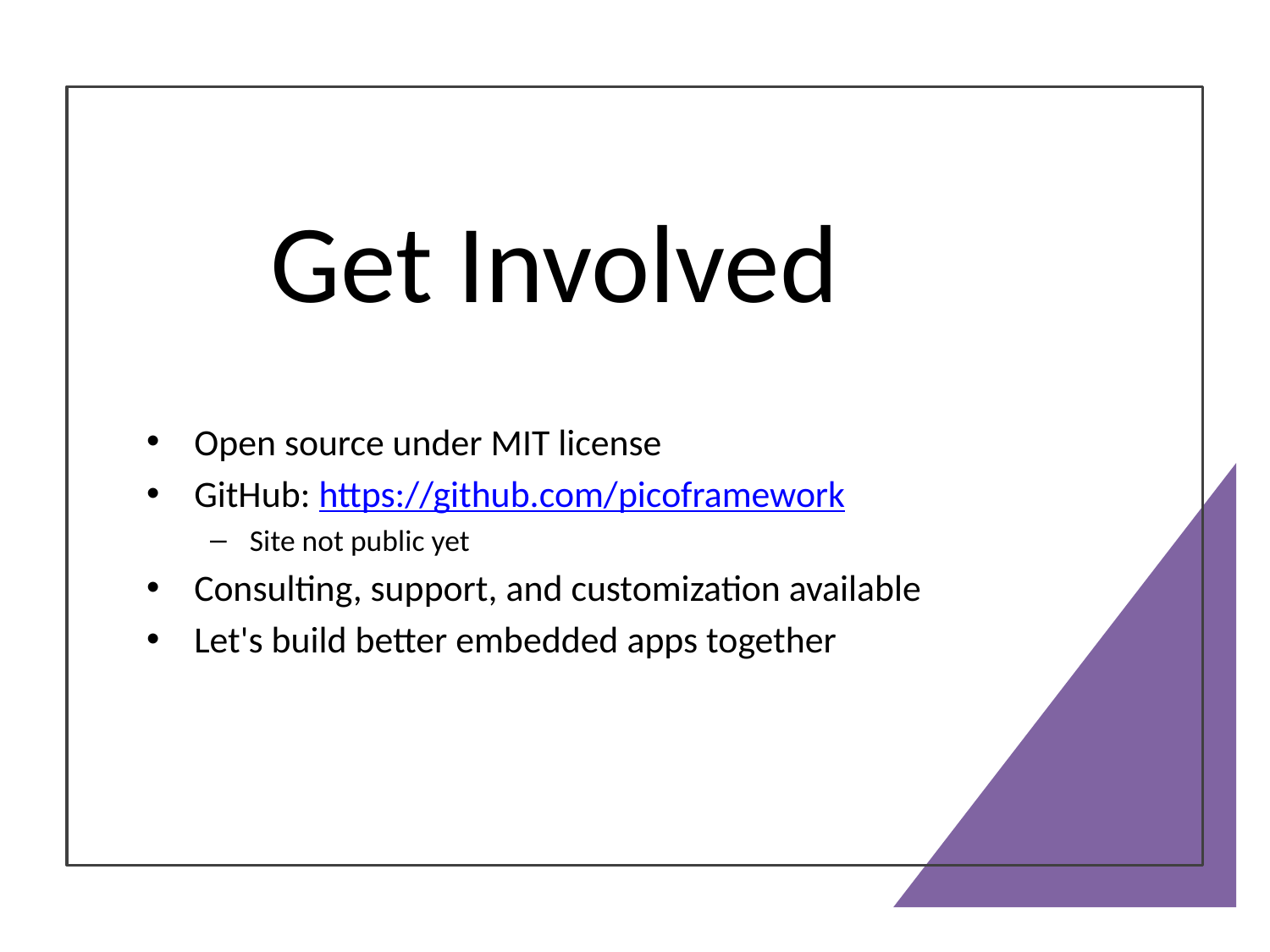

# Get Involved
Open source under MIT license
GitHub: https://github.com/picoframework
Site not public yet
Consulting, support, and customization available
Let's build better embedded apps together